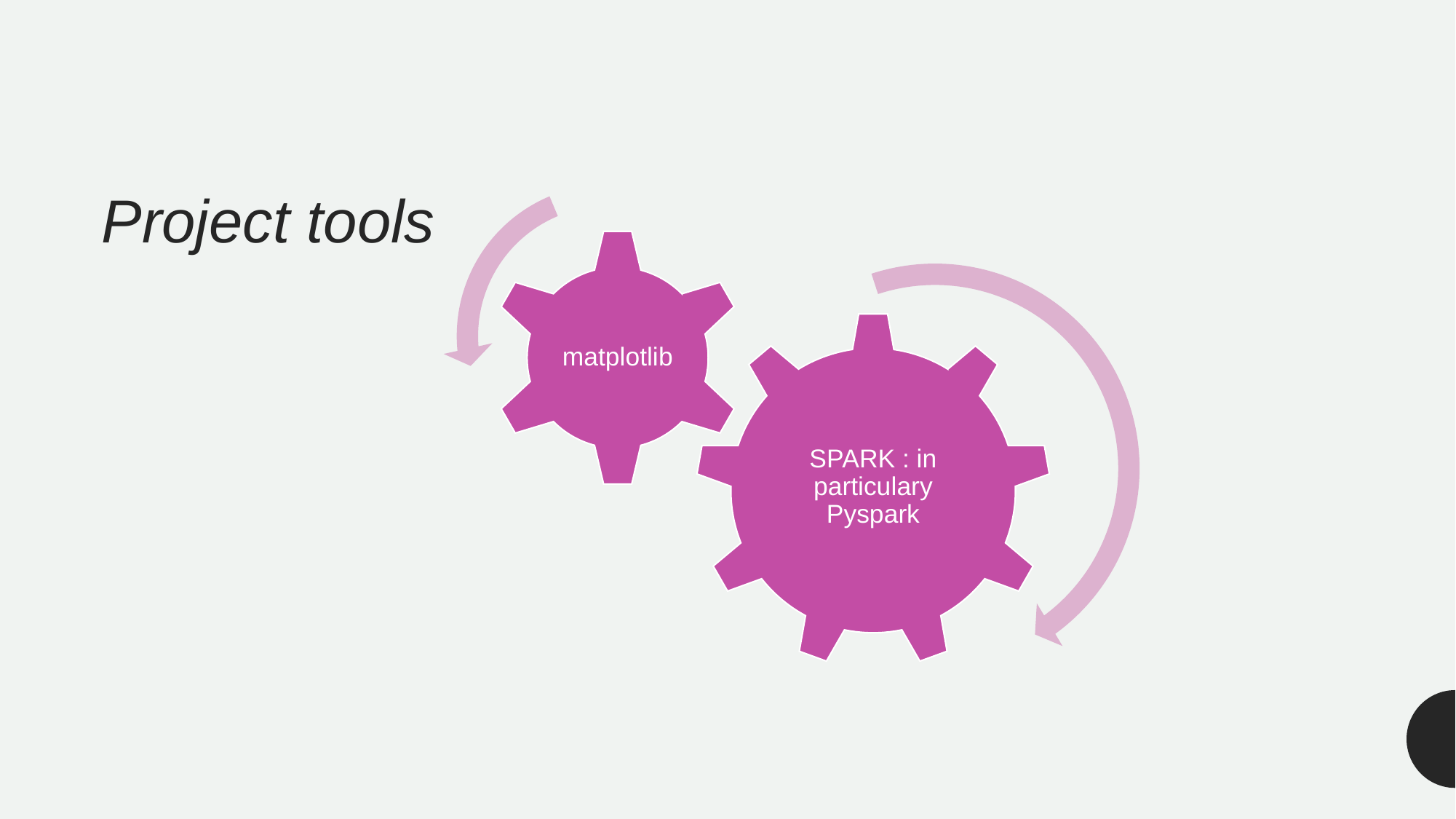

SPARK : in particulary Pyspark
matplotlib
Project tools